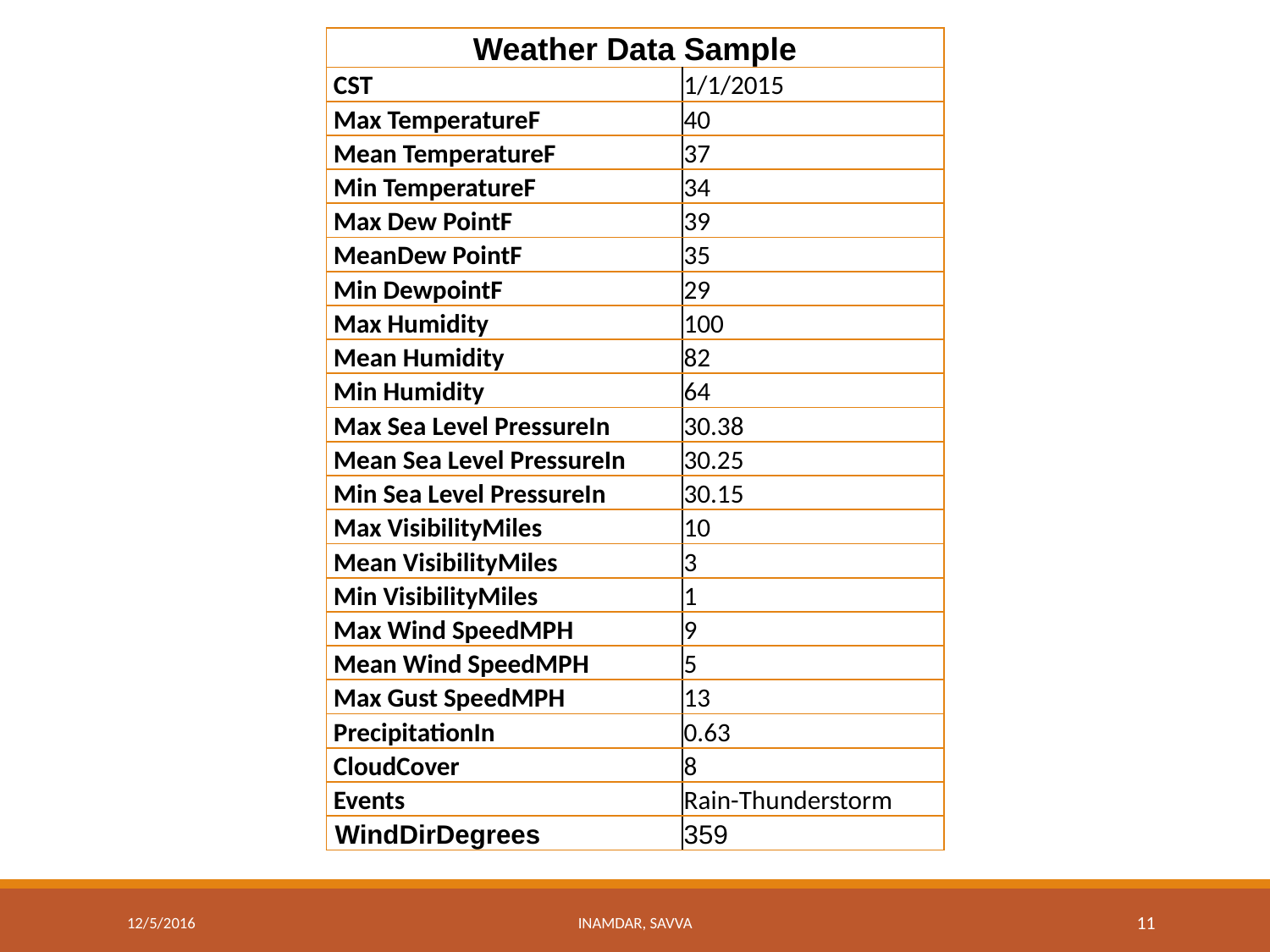

| Weather Data Sample |  |
| --- | --- |
| CST | 1/1/2015 |
| Max TemperatureF | 40 |
| Mean TemperatureF | 37 |
| Min TemperatureF | 34 |
| Max Dew PointF | 39 |
| MeanDew PointF | 35 |
| Min DewpointF | 29 |
| Max Humidity | 100 |
| Mean Humidity | 82 |
| Min Humidity | 64 |
| Max Sea Level PressureIn | 30.38 |
| Mean Sea Level PressureIn | 30.25 |
| Min Sea Level PressureIn | 30.15 |
| Max VisibilityMiles | 10 |
| Mean VisibilityMiles | 3 |
| Min VisibilityMiles | 1 |
| Max Wind SpeedMPH | 9 |
| Mean Wind SpeedMPH | 5 |
| Max Gust SpeedMPH | 13 |
| PrecipitationIn | 0.63 |
| CloudCover | 8 |
| Events | Rain-Thunderstorm |
| WindDirDegrees | 359 |

12/5/2016
INAMDAR, SAVVA
11